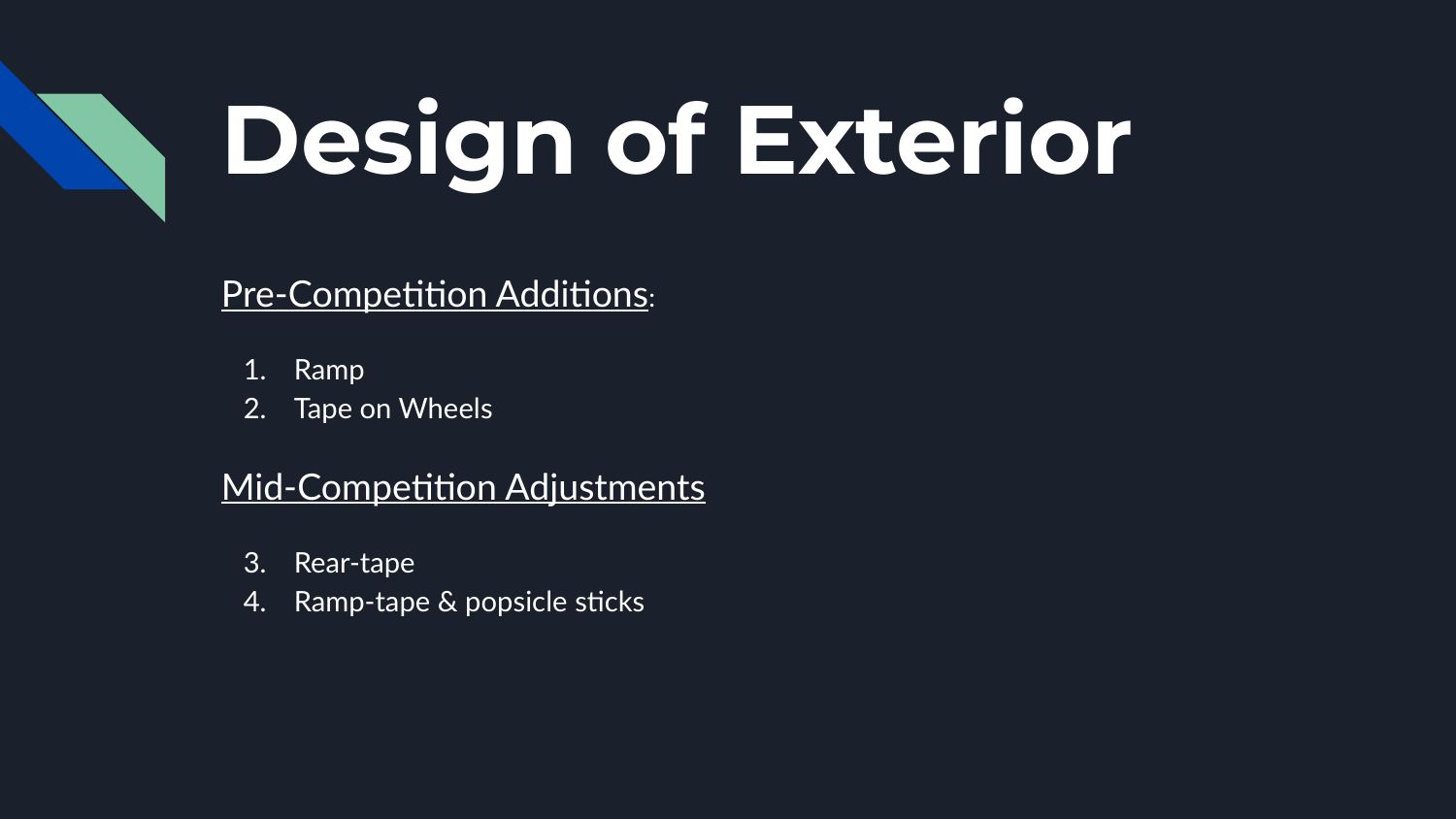

# Design of Exterior
Pre-Competition Additions:
Ramp
Tape on Wheels
Mid-Competition Adjustments
Rear-tape
Ramp-tape & popsicle sticks